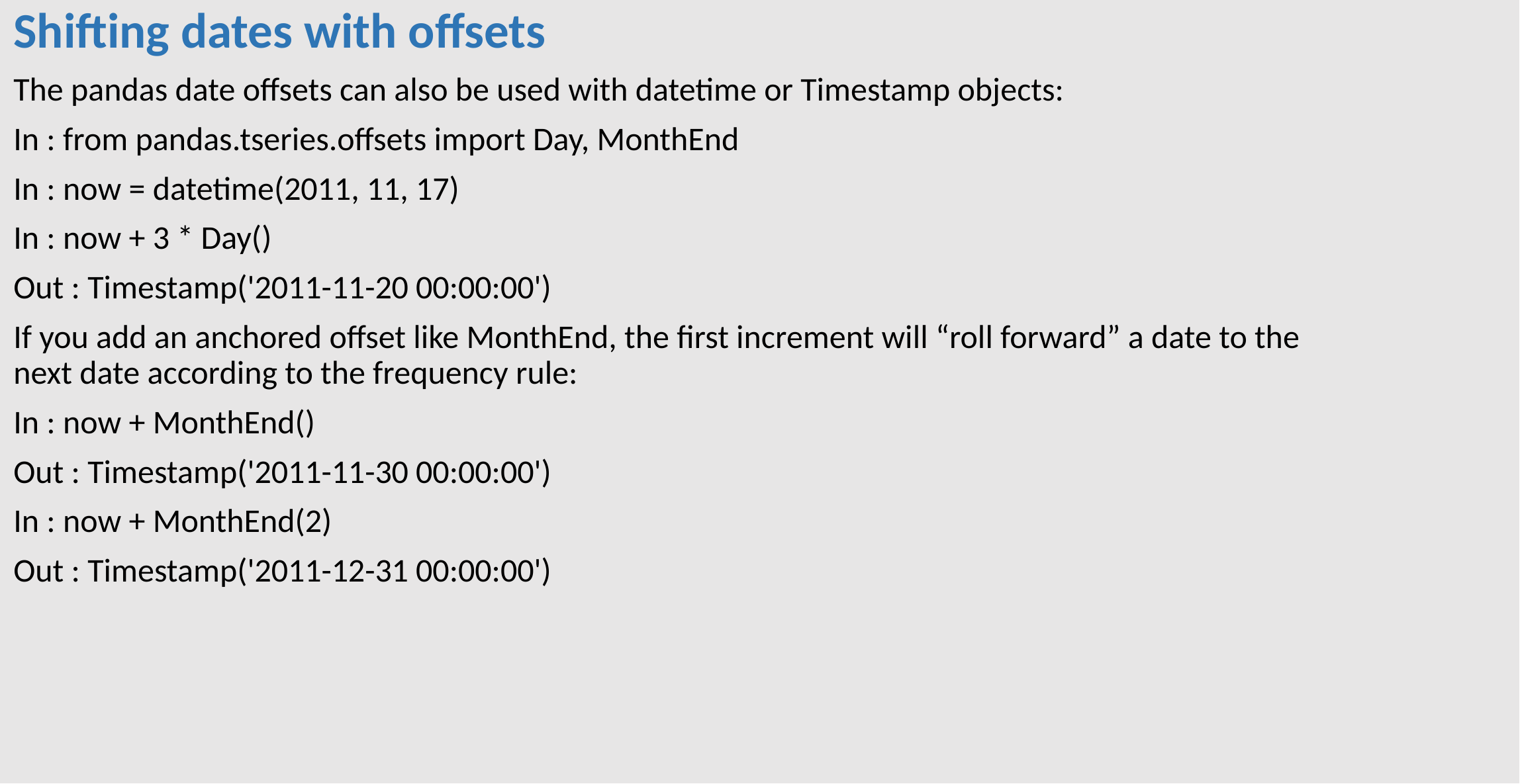

Shifting dates with offsets
The pandas date offsets can also be used with datetime or Timestamp objects:
In : from pandas.tseries.offsets import Day, MonthEnd
In : now = datetime(2011, 11, 17)
In : now + 3 * Day()
Out : Timestamp('2011-11-20 00:00:00')
If you add an anchored offset like MonthEnd, the first increment will “roll forward” a date to the next date according to the frequency rule:
In : now + MonthEnd()
Out : Timestamp('2011-11-30 00:00:00')
In : now + MonthEnd(2)
Out : Timestamp('2011-12-31 00:00:00')